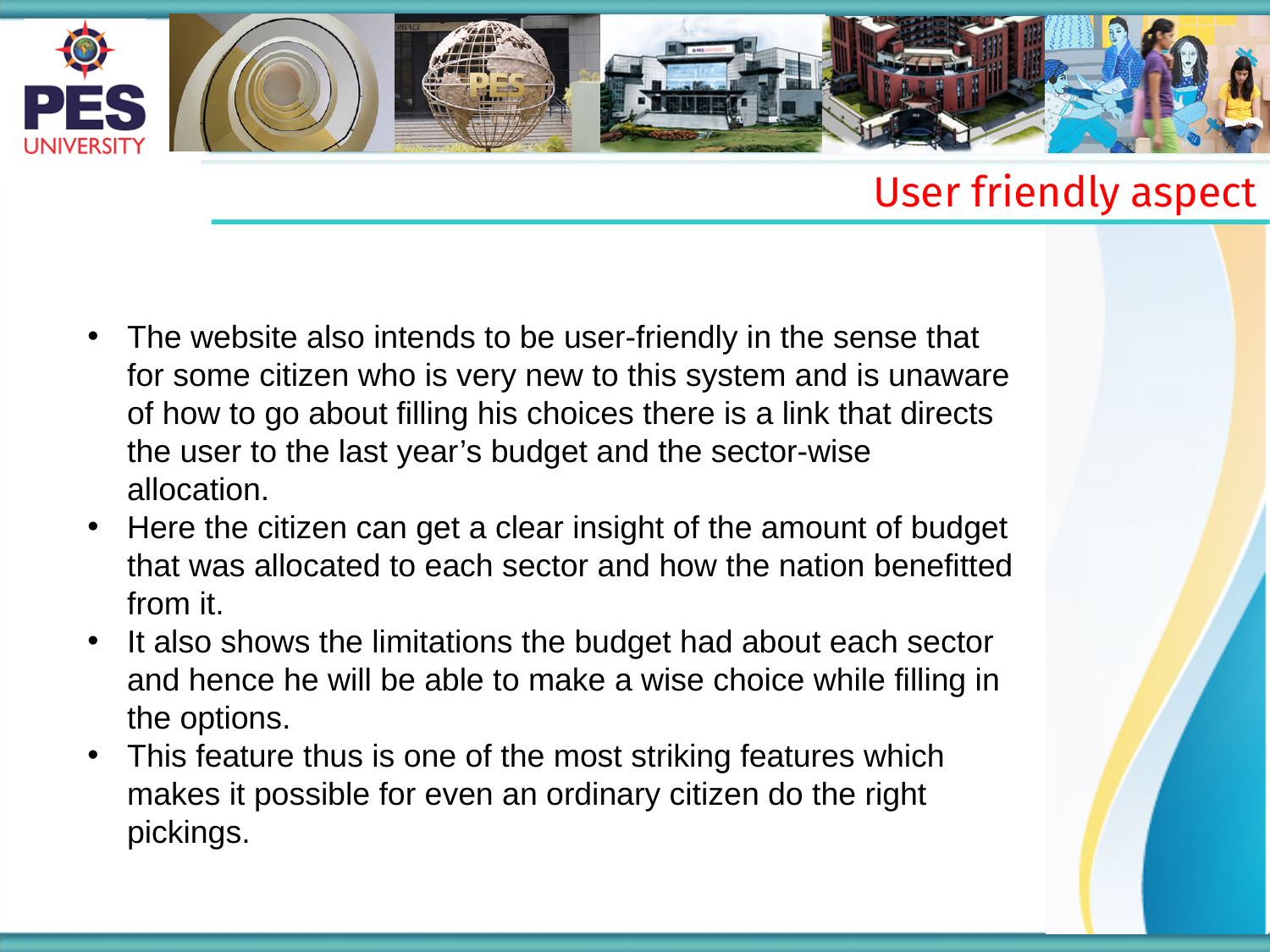

User friendly aspect

The website also intends to be user-friendly in the sense that for some citizen who is very new to this system and is unaware of how to go about filling his choices there is a link that directs the user to the last year’s budget and the sector-wise allocation.
Here the citizen can get a clear insight of the amount of budget that was allocated to each sector and how the nation benefitted from it.
It also shows the limitations the budget had about each sector and hence he will be able to make a wise choice while filling in the options.
This feature thus is one of the most striking features which makes it possible for even an ordinary citizen do the right pickings.